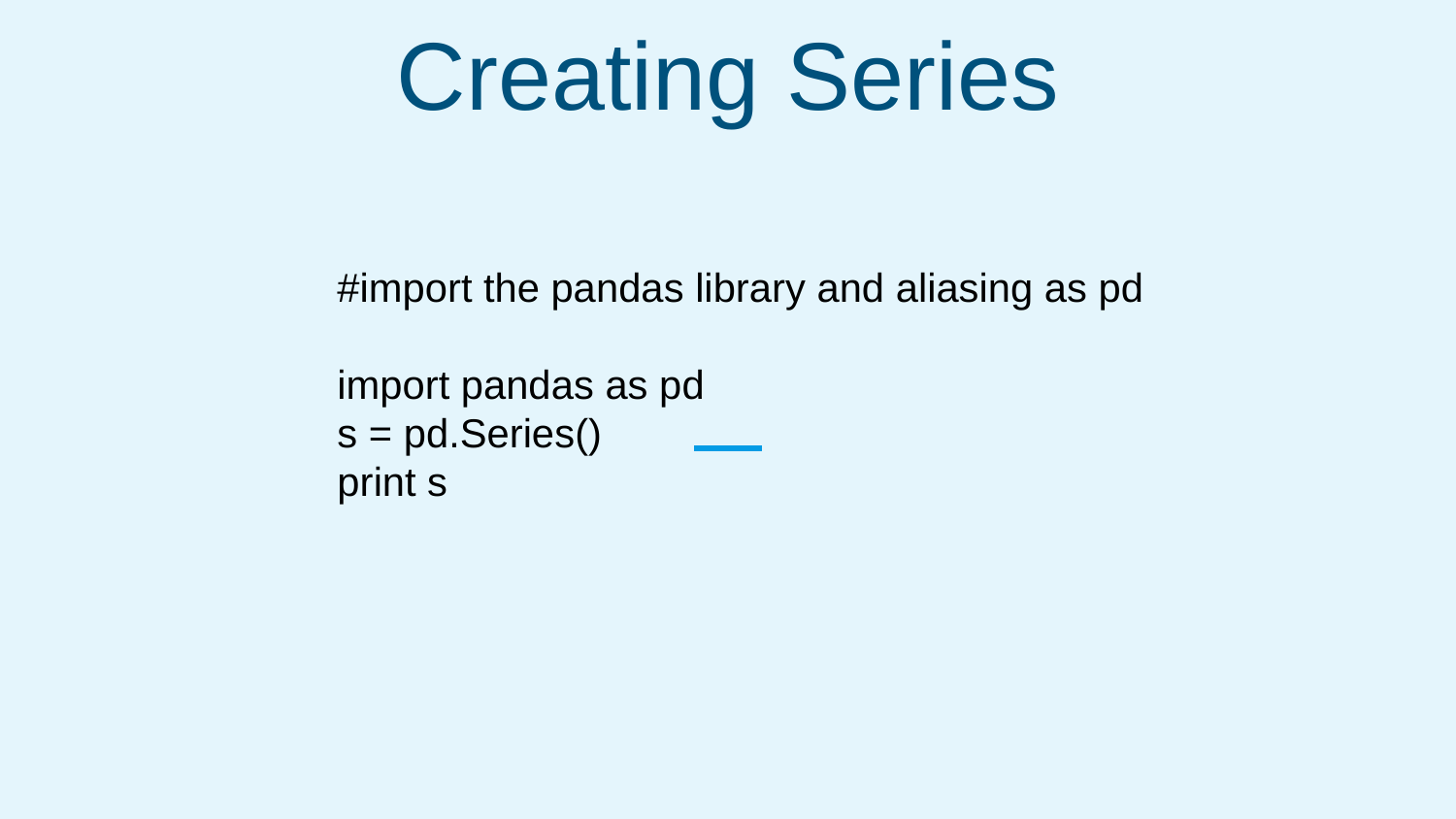

# Creating Series
#import the pandas library and aliasing as pd

import pandas as pd
s = pd.Series()
print s